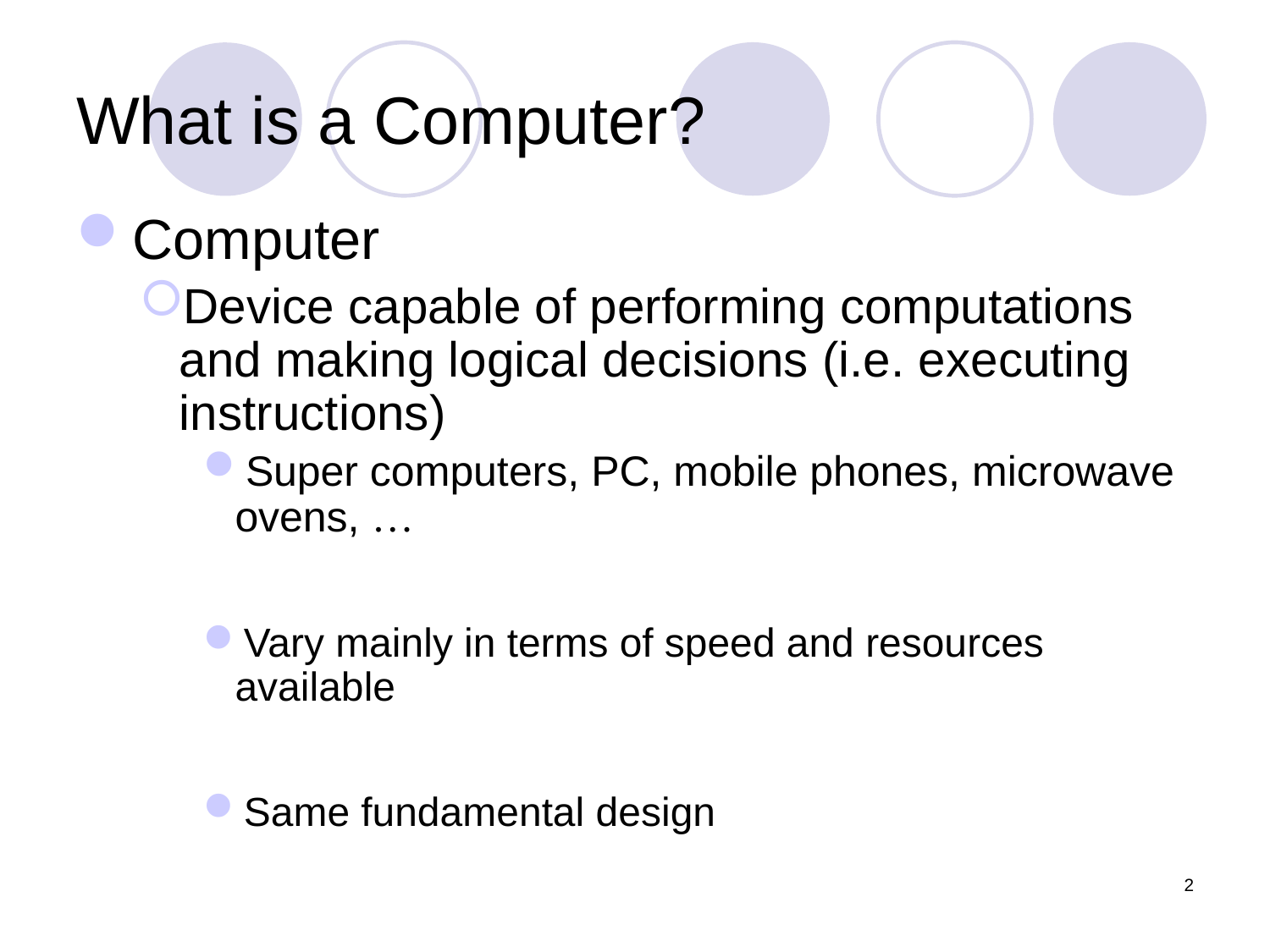

# What is a Computer?
Computer
Device capable of performing computations and making logical decisions (i.e. executing instructions)
Super computers, PC, mobile phones, microwave ovens, …

Vary mainly in terms of speed and resources available

Same fundamental design
2